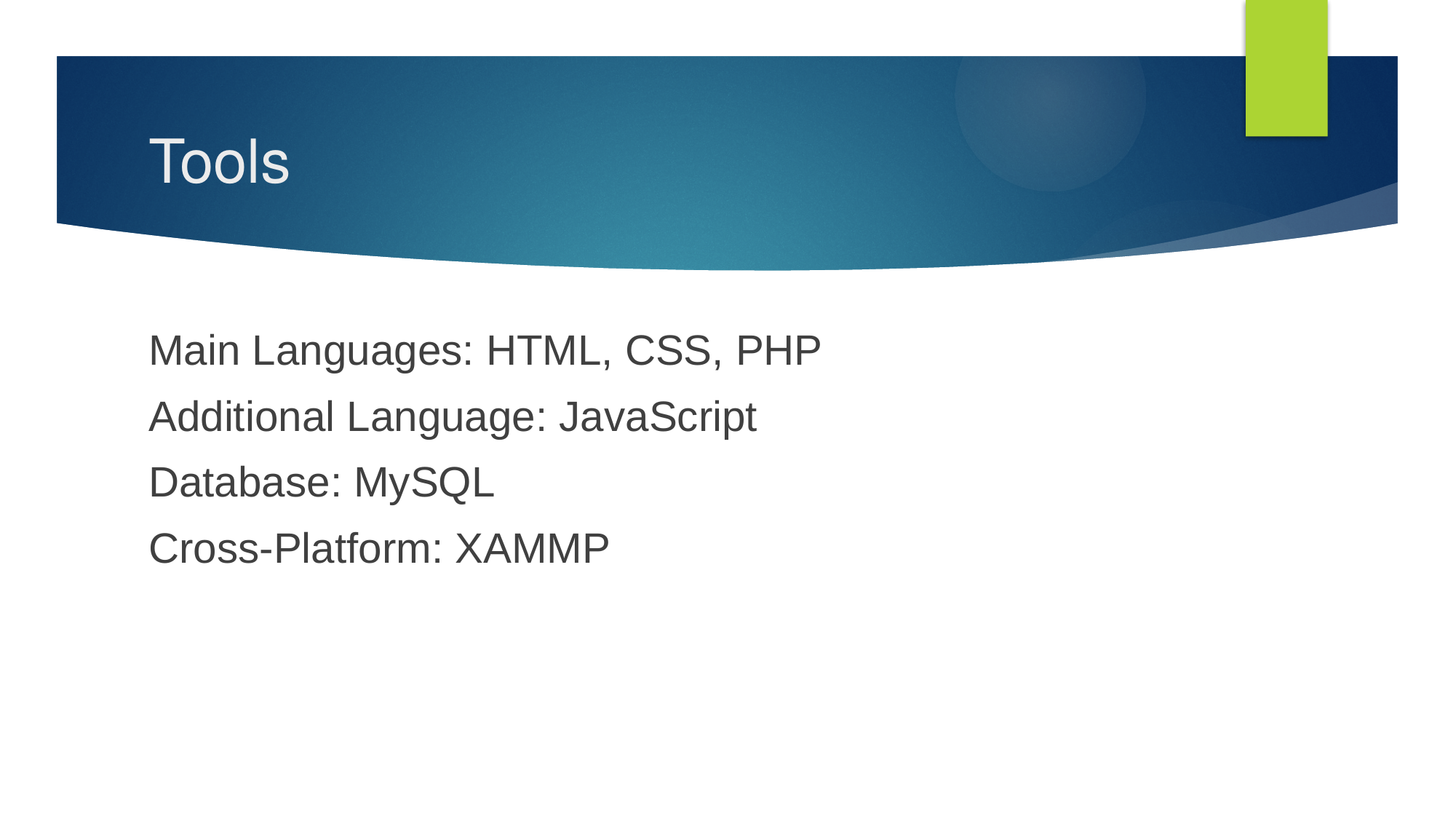

# Tools
Main Languages: HTML, CSS, PHP
Additional Language: JavaScript
Database: MySQL
Cross-Platform: XAMMP